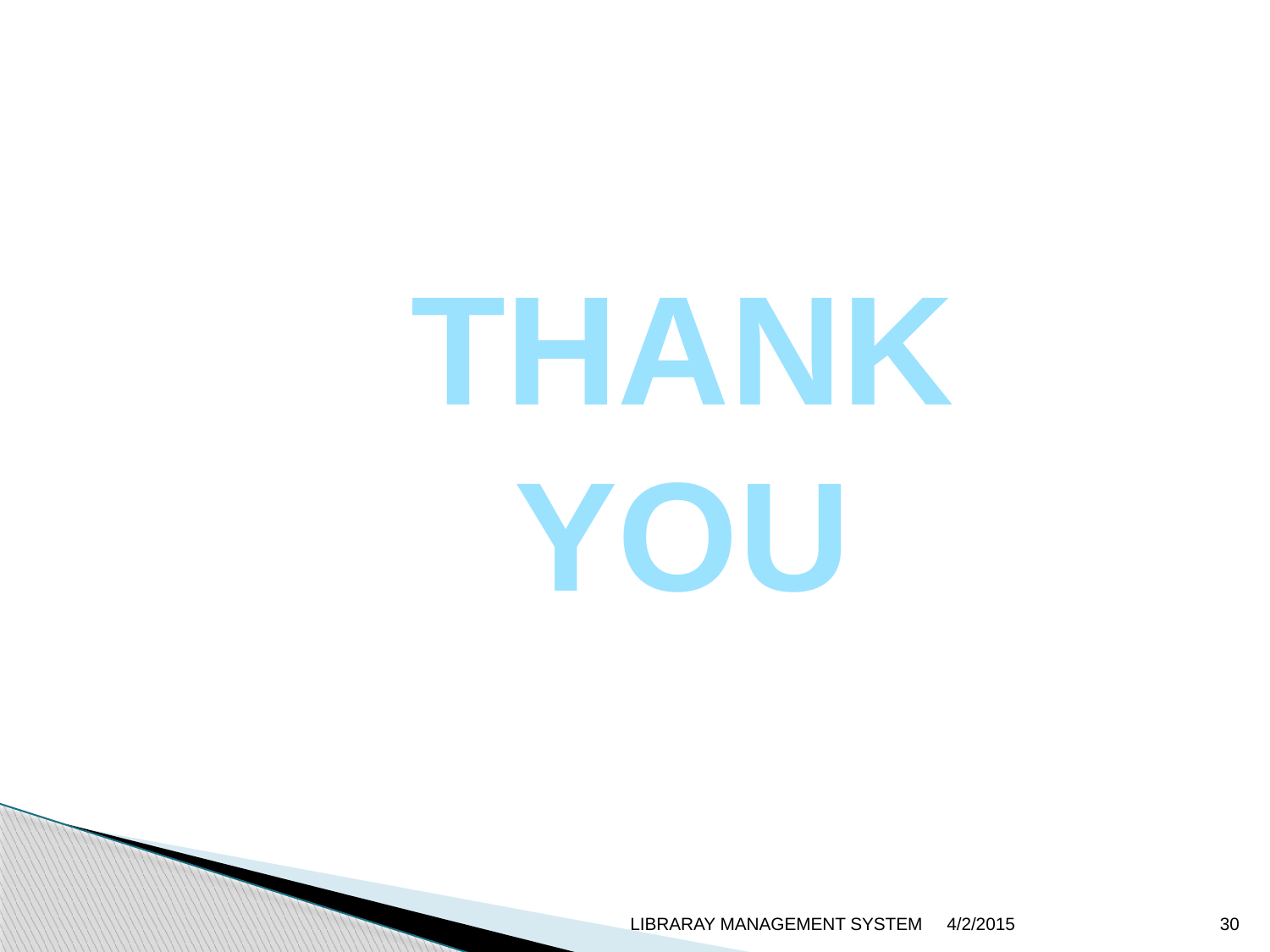

THANK YOU
LIBRARAY MANAGEMENT SYSTEM
4/2/2015
30